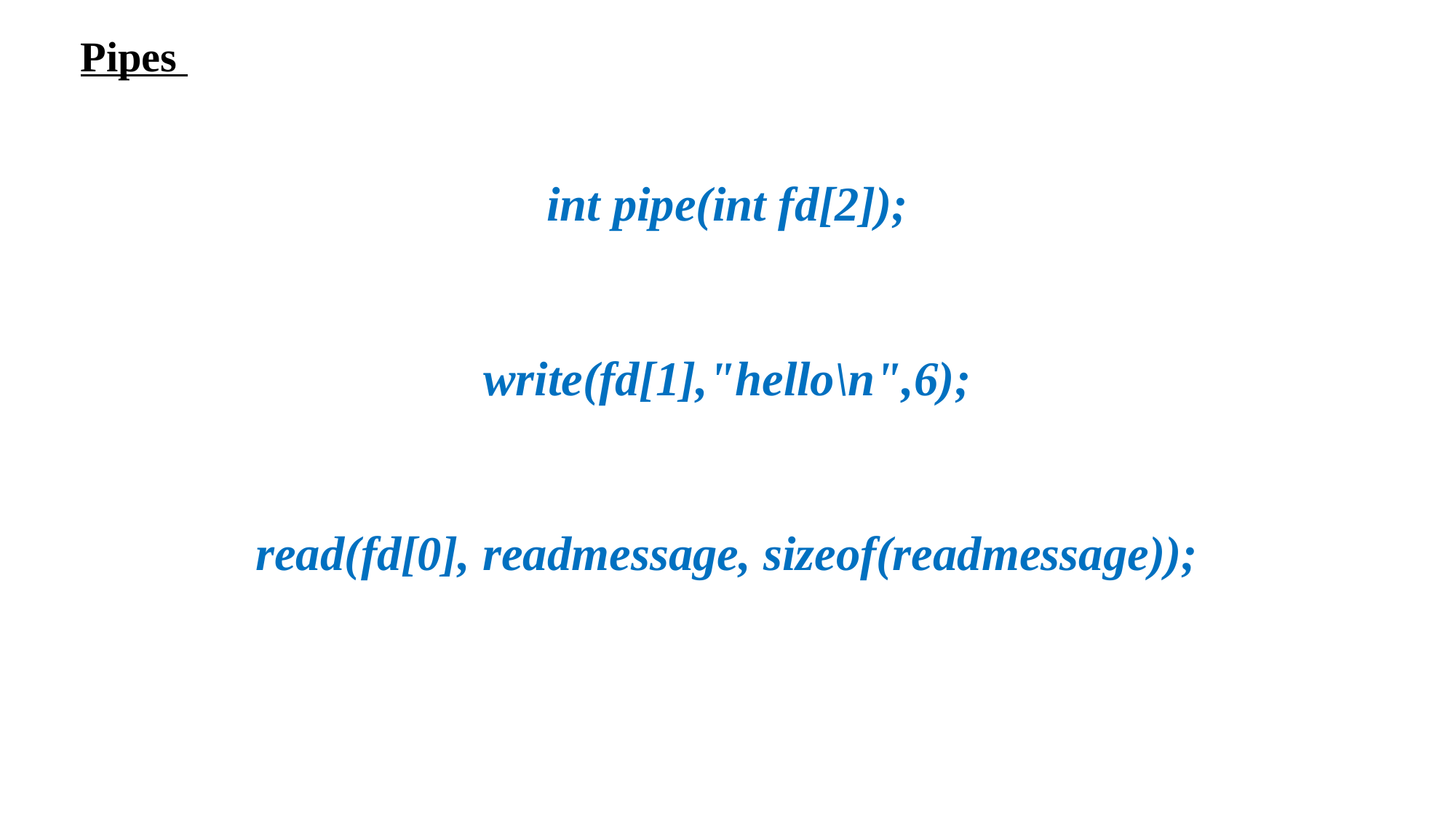

Pipes
int pipe(int fd[2]);

write(fd[1],"hello\n",6);

read(fd[0], readmessage, sizeof(readmessage));